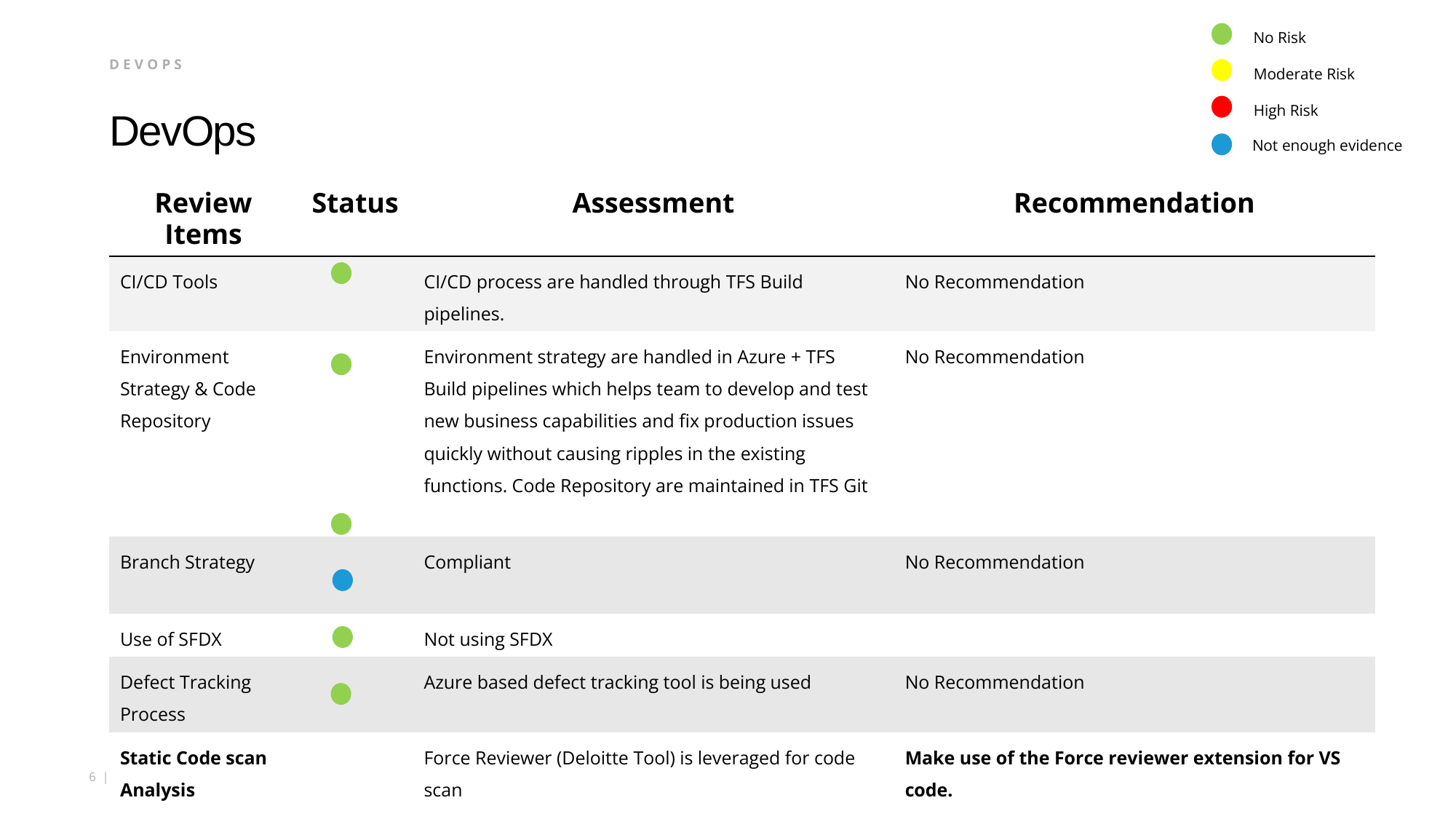

No Risk

Moderate Risk

High Risk

Not enough evidence

DevOps
# DevOps
| Review Items | Status | Assessment | Recommendation |
| --- | --- | --- | --- |
| CI/CD Tools |  | CI/CD process are handled through TFS Build pipelines. | No Recommendation |
| Environment Strategy & Code Repository |  | Environment strategy are handled in Azure + TFS Build pipelines which helps team to develop and test new business capabilities and fix production issues quickly without causing ripples in the existing functions. Code Repository are maintained in TFS Git | No Recommendation |
| Branch Strategy |  | Compliant | No Recommendation |
| Use of SFDX |  | Not using SFDX |  |
| Defect Tracking Process |  | Azure based defect tracking tool is being used | No Recommendation |
| Static Code scan Analysis |  | Force Reviewer (Deloitte Tool) is leveraged for code scan | Make use of the Force reviewer extension for VS code. |